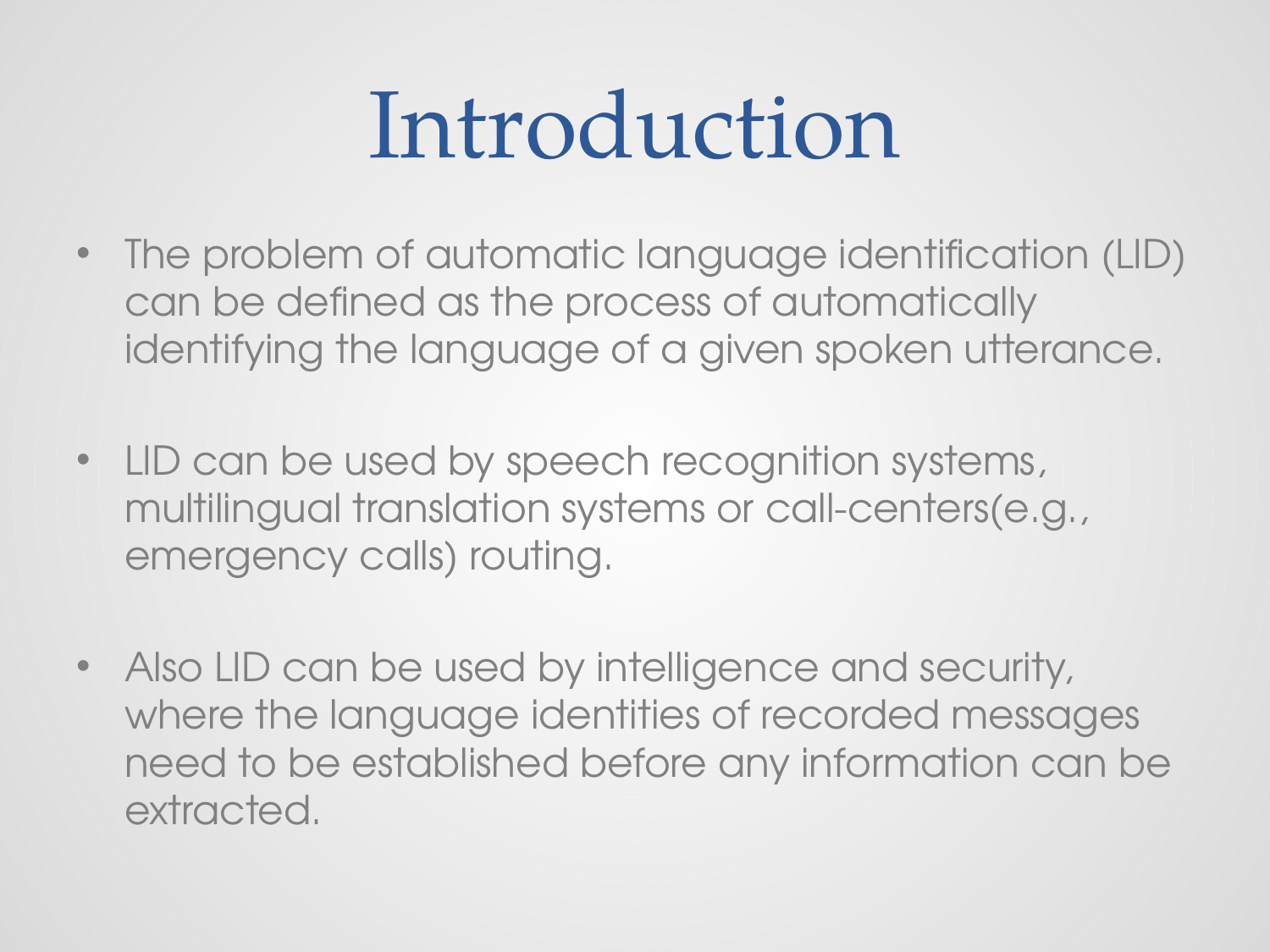

# Introduction
The problem of automatic language identification (LID) can be defined as the process of automatically identifying the language of a given spoken utterance.

LID can be used by speech recognition systems, multilingual translation systems or call-centers(e.g., emergency calls) routing.

Also LID can be used by intelligence and security, where the language identities of recorded messages need to be established before any information can be extracted.